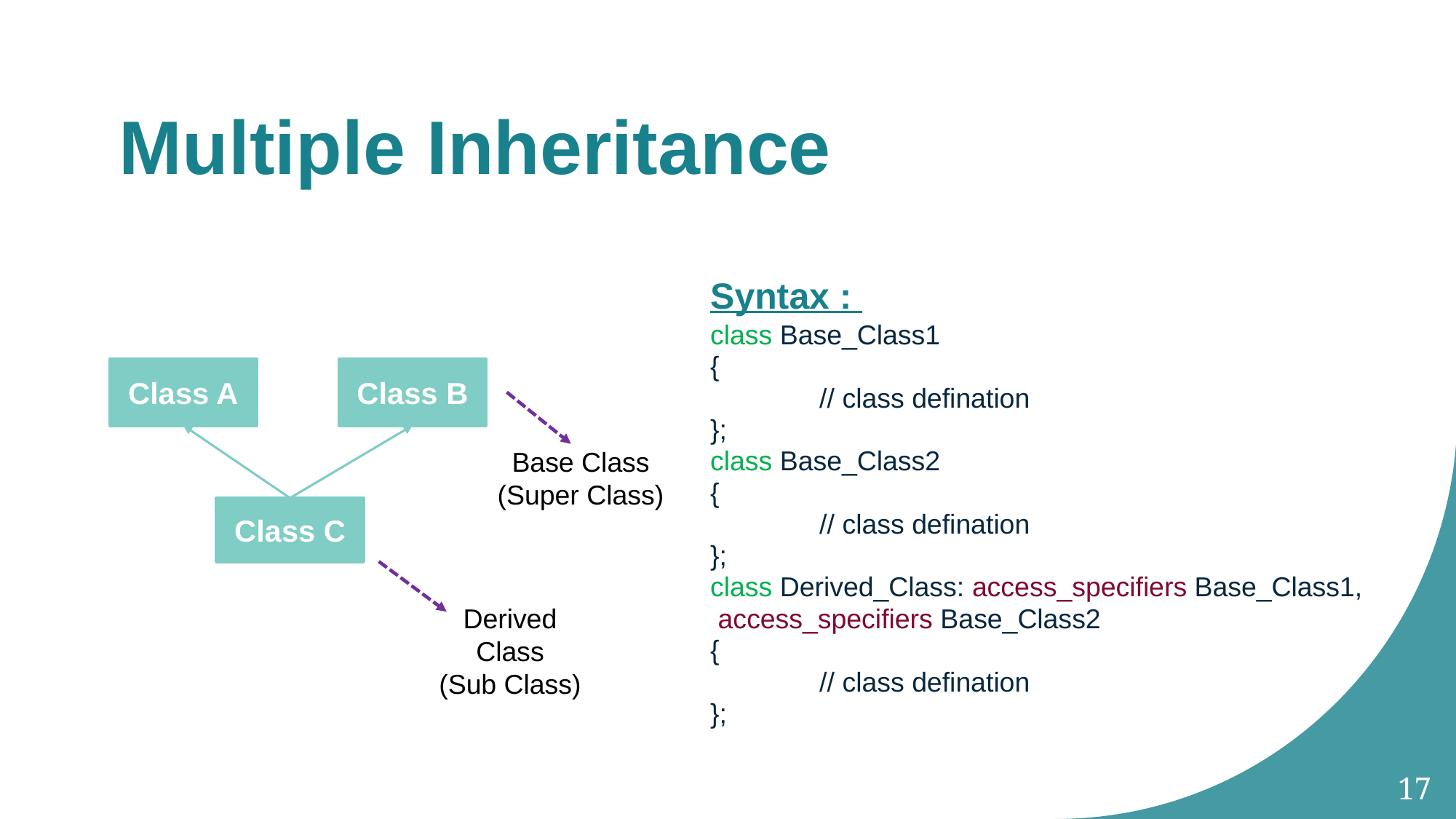

# Multiple Inheritance

Syntax :
class Base_Class1
{
	// class defination
};
class Base_Class2
{
	// class defination
};
class Derived_Class: access_specifiers Base_Class1,
 access_specifiers Base_Class2
{
	// class defination
};
Class A
Class B
Base Class
(Super Class)
Class C
Derived Class
(Sub Class)
17